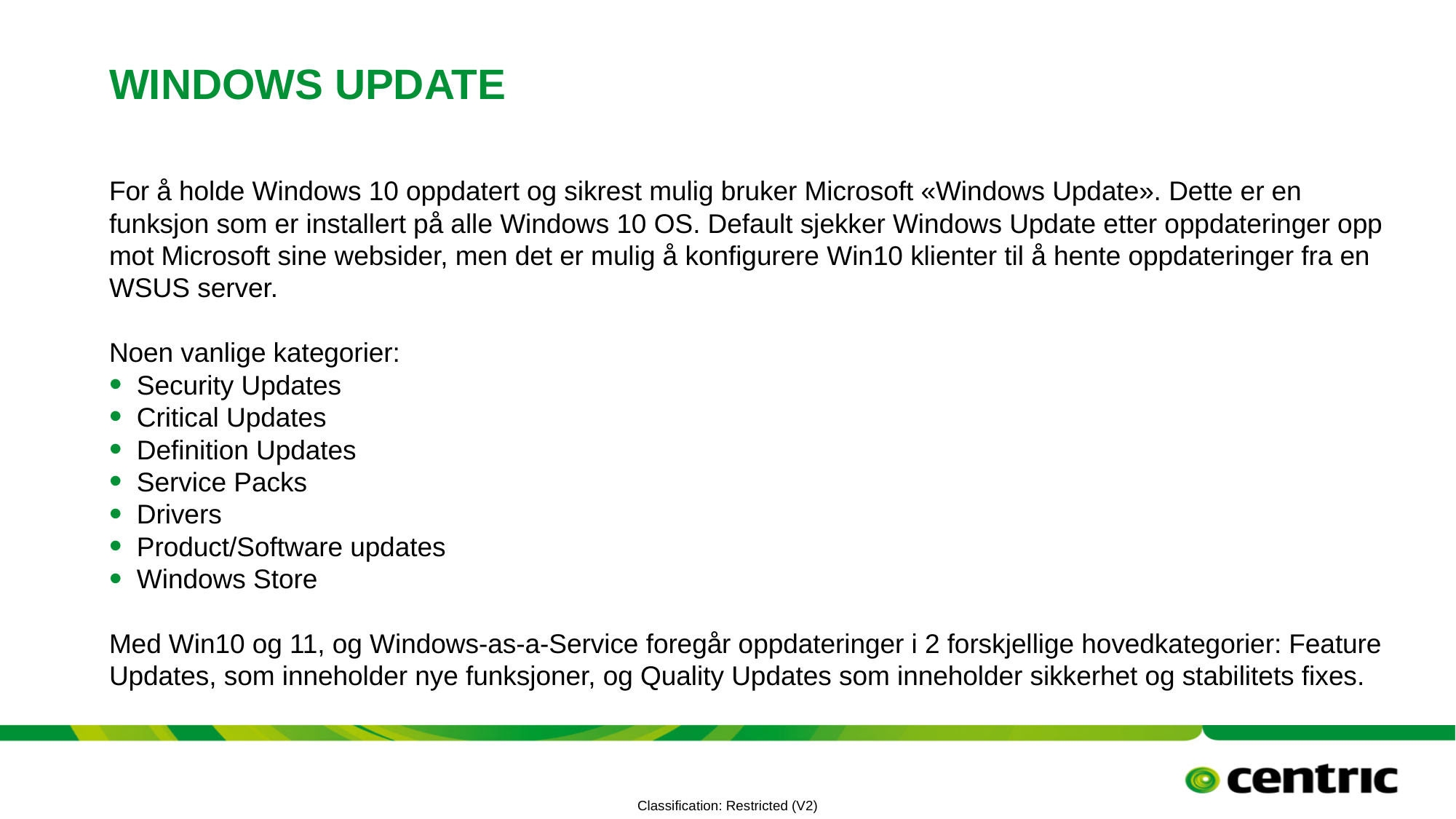

# Windows update
For å holde Windows 10 oppdatert og sikrest mulig bruker Microsoft «Windows Update». Dette er en funksjon som er installert på alle Windows 10 OS. Default sjekker Windows Update etter oppdateringer opp mot Microsoft sine websider, men det er mulig å konfigurere Win10 klienter til å hente oppdateringer fra en WSUS server.

Noen vanlige kategorier:
Security Updates
Critical Updates
Definition Updates
Service Packs
Drivers
Product/Software updates
Windows Store

Med Win10 og 11, og Windows-as-a-Service foregår oppdateringer i 2 forskjellige hovedkategorier: Feature Updates, som inneholder nye funksjoner, og Quality Updates som inneholder sikkerhet og stabilitets fixes.